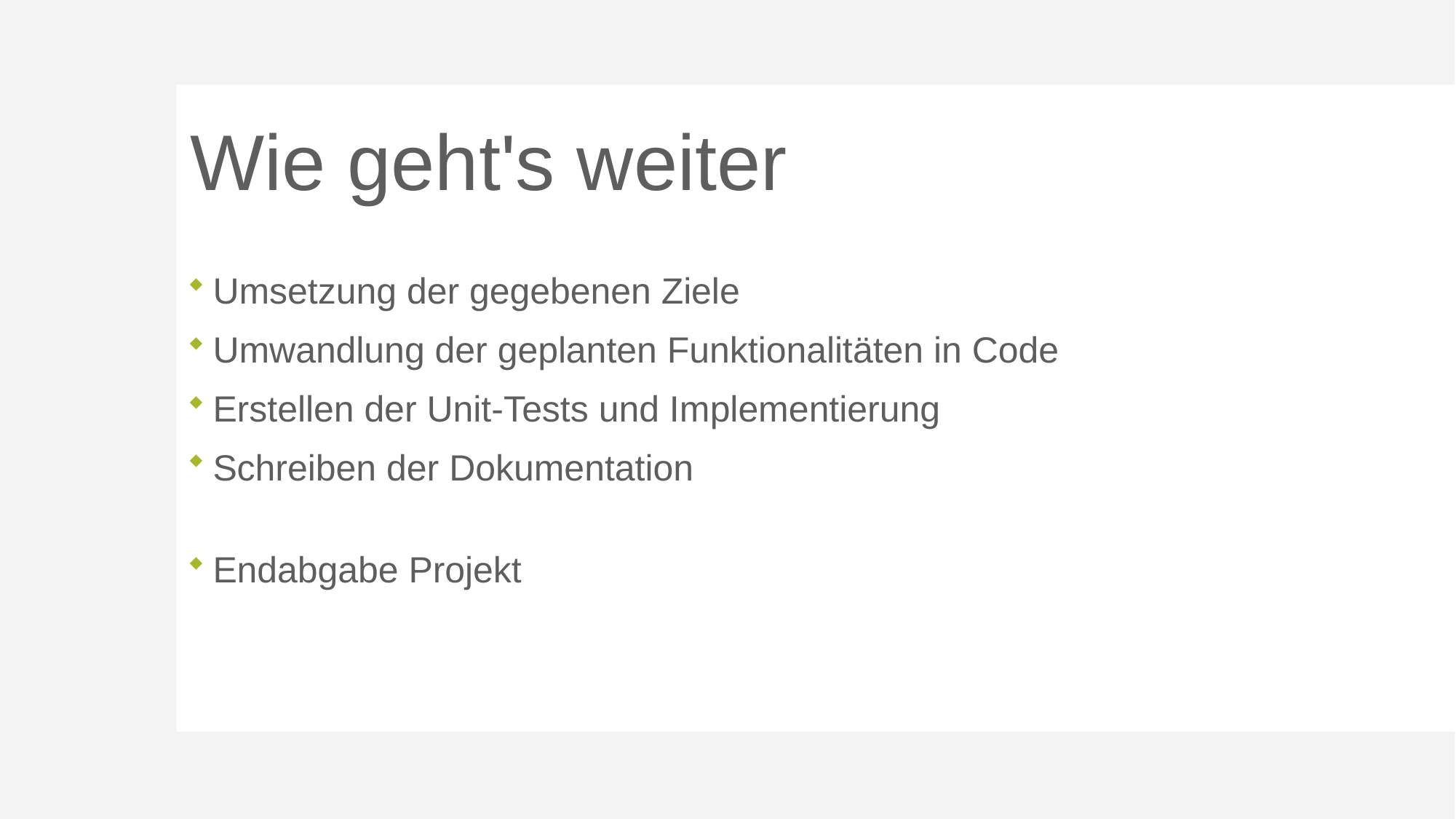

# Wie geht's weiter
Umsetzung der gegebenen Ziele
Umwandlung der geplanten Funktionalitäten in Code
Erstellen der Unit-Tests und Implementierung
Schreiben der Dokumentation
Endabgabe Projekt